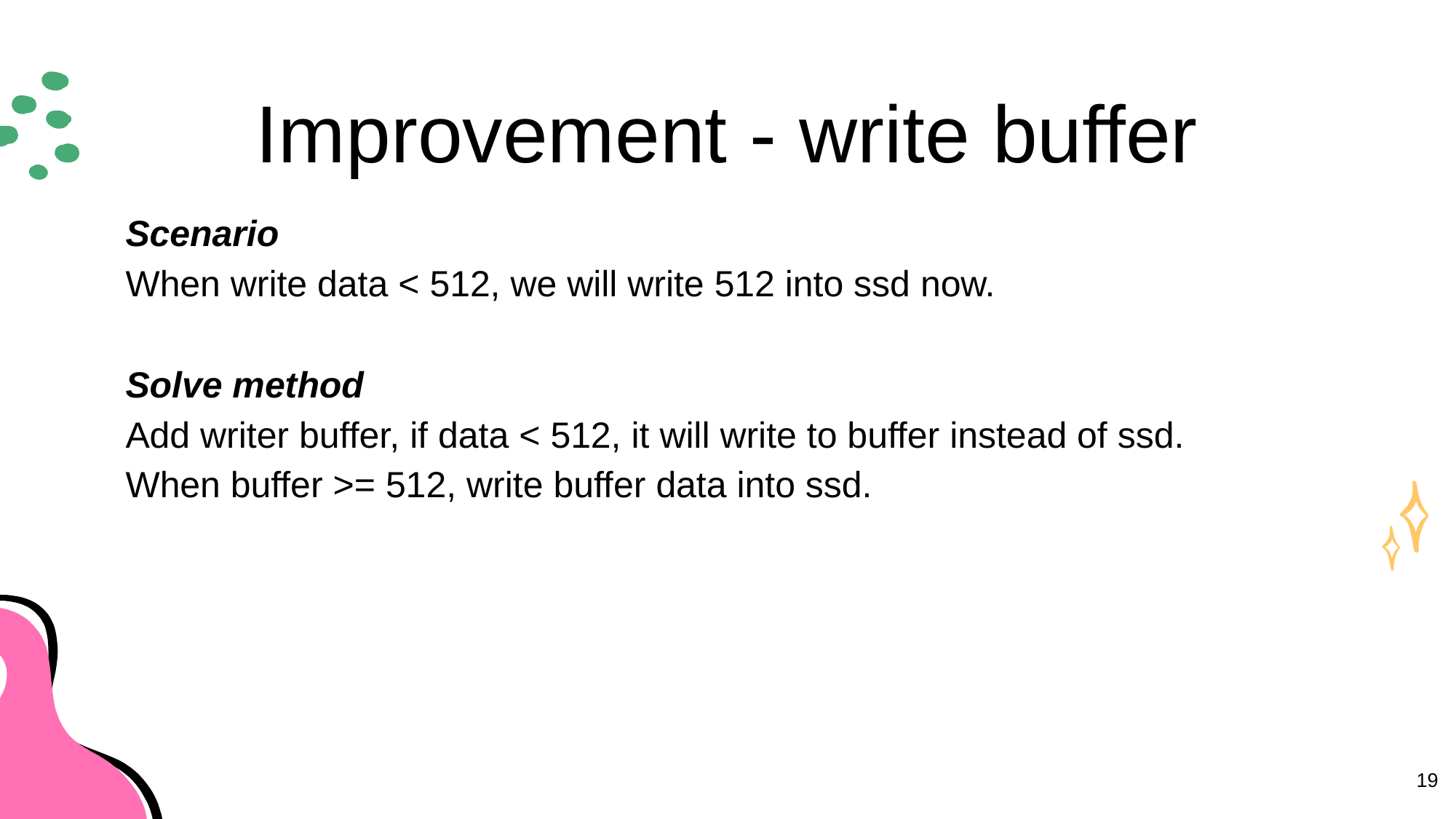

# Improvement - write buffer
Scenario
When write data < 512, we will write 512 into ssd now.

Solve method
Add writer buffer, if data < 512, it will write to buffer instead of ssd.
When buffer >= 512, write buffer data into ssd.
19